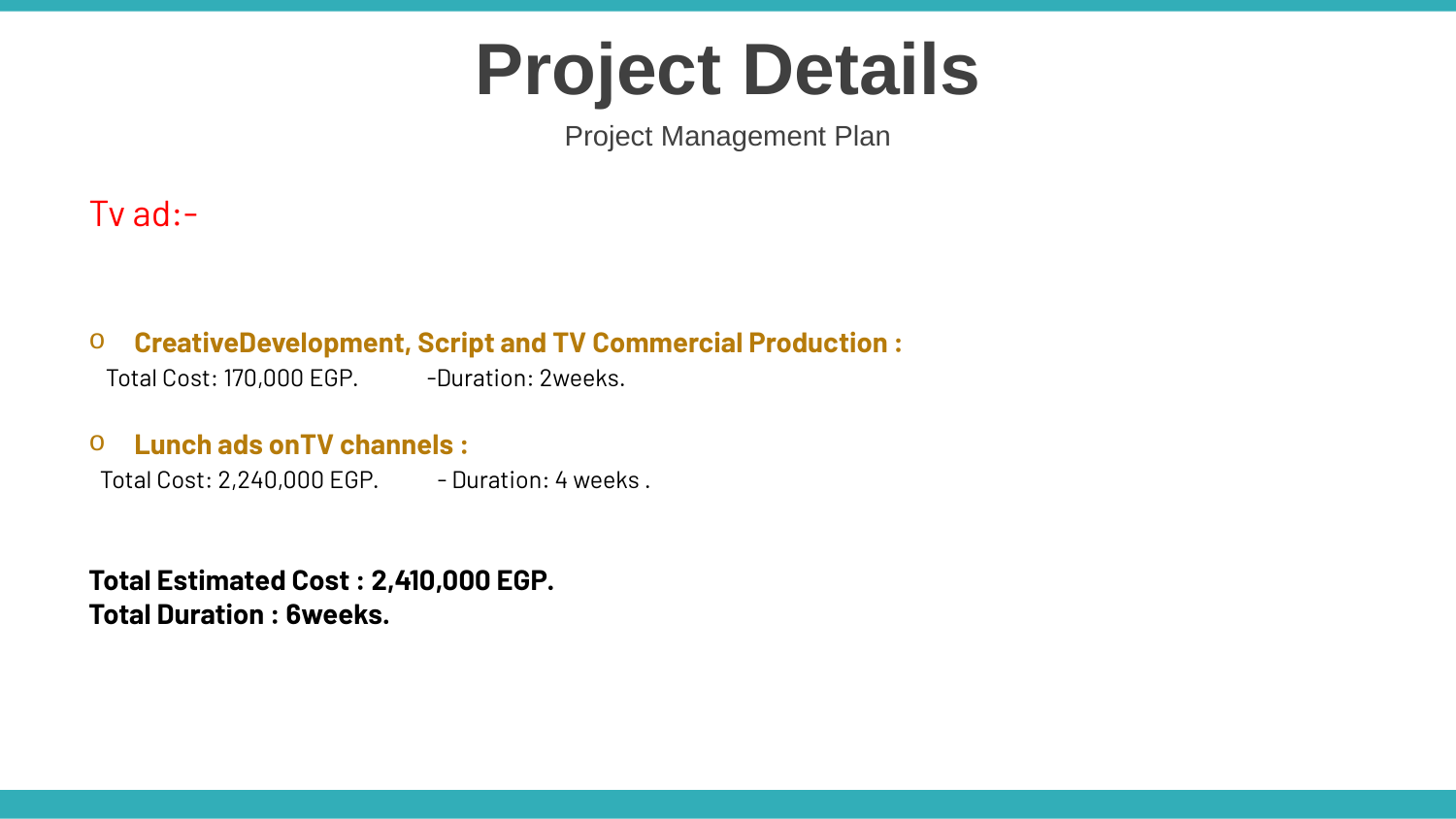

Project Details
Project Management Plan
Tv ad:-

CreativeDevelopment, Script and TV Commercial Production :
   Total Cost: 170,000 EGP.              -Duration: 2weeks.

Lunch ads onTV channels :
  Total Cost: 2,240,000 EGP.            - Duration: 4 weeks .

Total Estimated Cost : 2,410,000 EGP.
Total Duration : 6weeks.